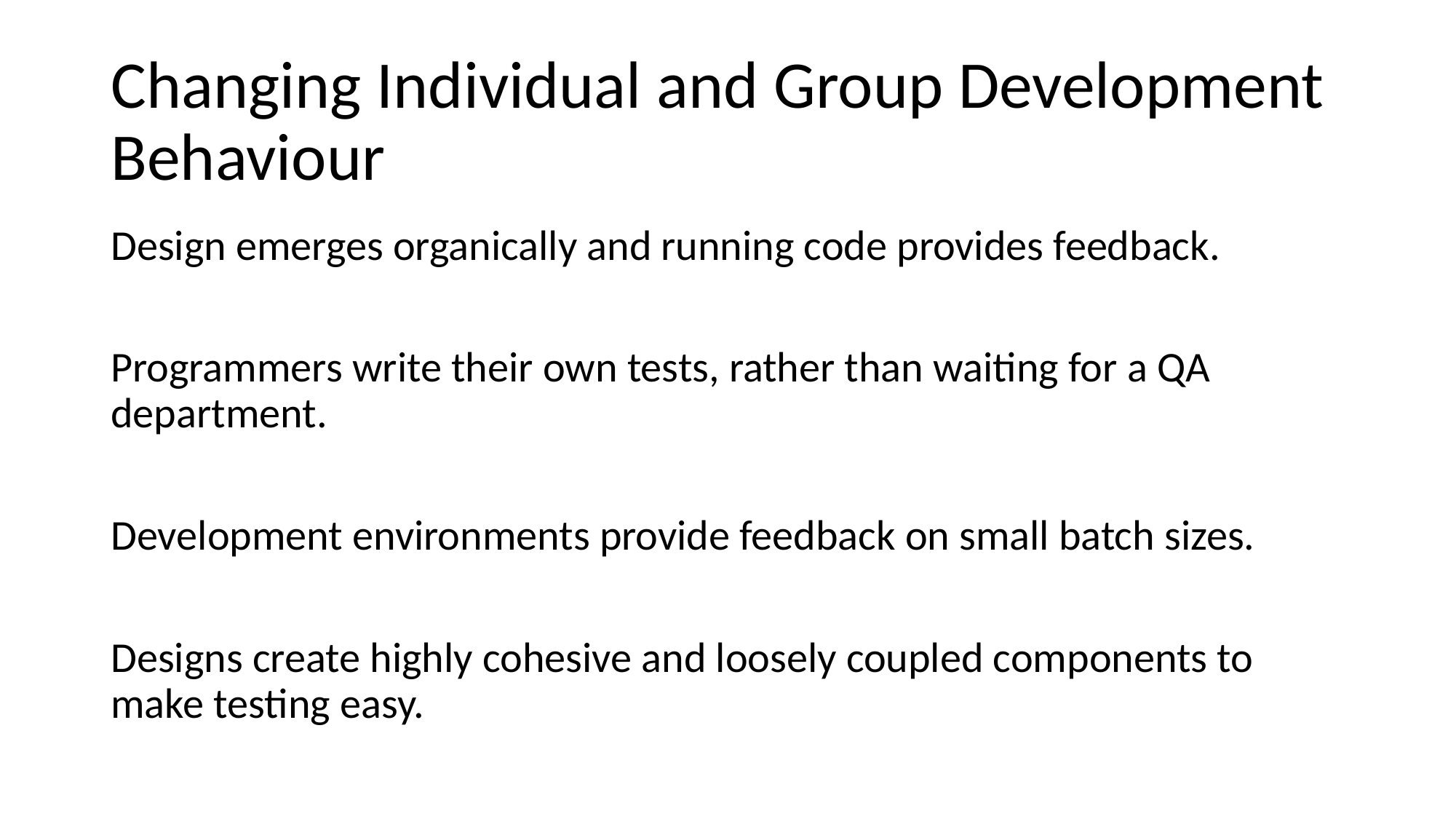

# Changing Individual and Group Development Behaviour
Design emerges organically and running code provides feedback.

Programmers write their own tests, rather than waiting for a QA department.

Development environments provide feedback on small batch sizes.

Designs create highly cohesive and loosely coupled components to make testing easy.